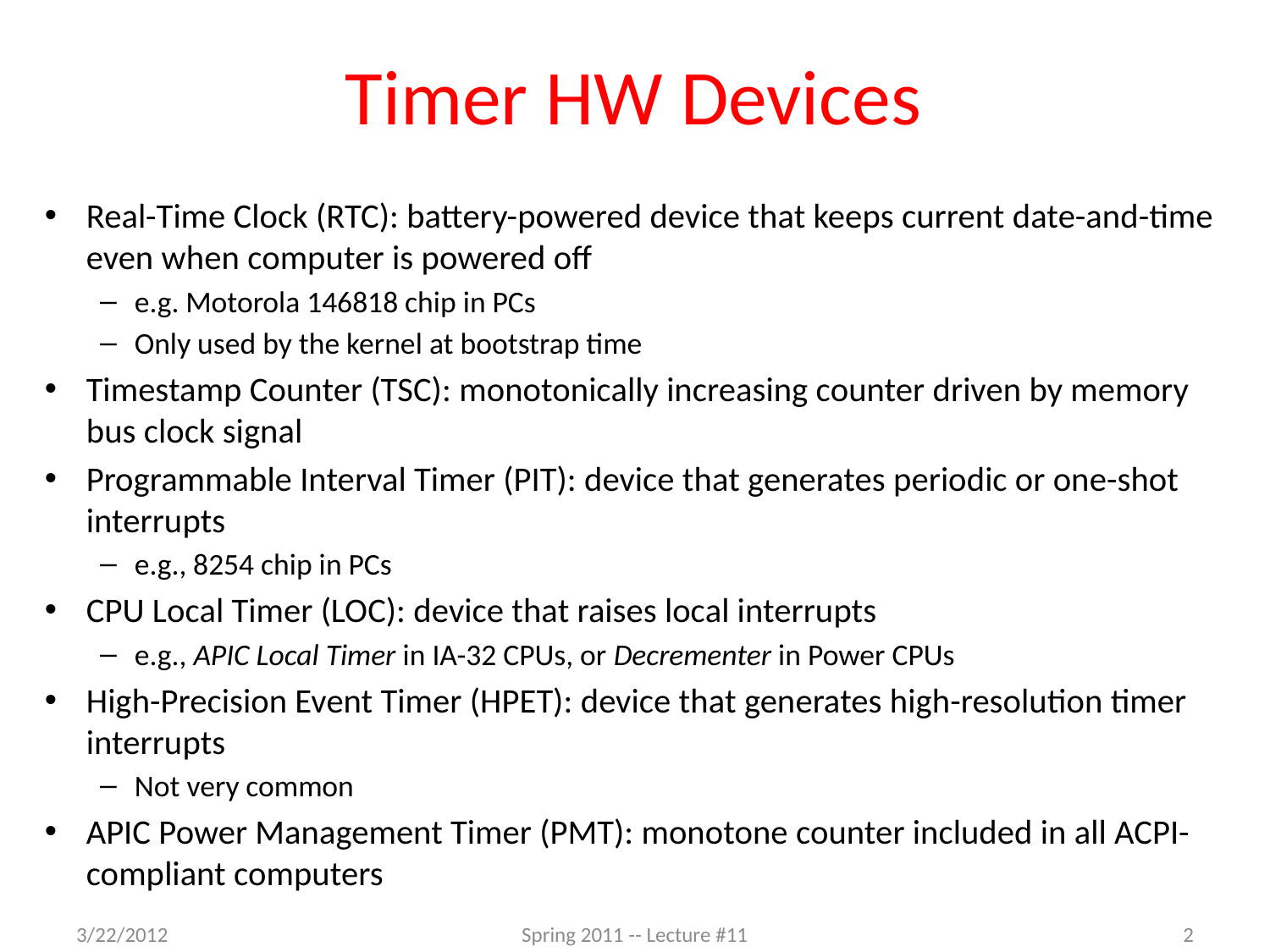

# Timer HW Devices
Real-Time Clock (RTC): battery-powered device that keeps current date-and-time even when computer is powered off
e.g. Motorola 146818 chip in PCs
Only used by the kernel at bootstrap time
Timestamp Counter (TSC): monotonically increasing counter driven by memory bus clock signal
Programmable Interval Timer (PIT): device that generates periodic or one-shot interrupts
e.g., 8254 chip in PCs
CPU Local Timer (LOC): device that raises local interrupts
e.g., APIC Local Timer in IA-32 CPUs, or Decrementer in Power CPUs
High-Precision Event Timer (HPET): device that generates high-resolution timer interrupts
Not very common
APIC Power Management Timer (PMT): monotone counter included in all ACPI-compliant computers
3/22/2012
Spring 2011 -- Lecture #11
2